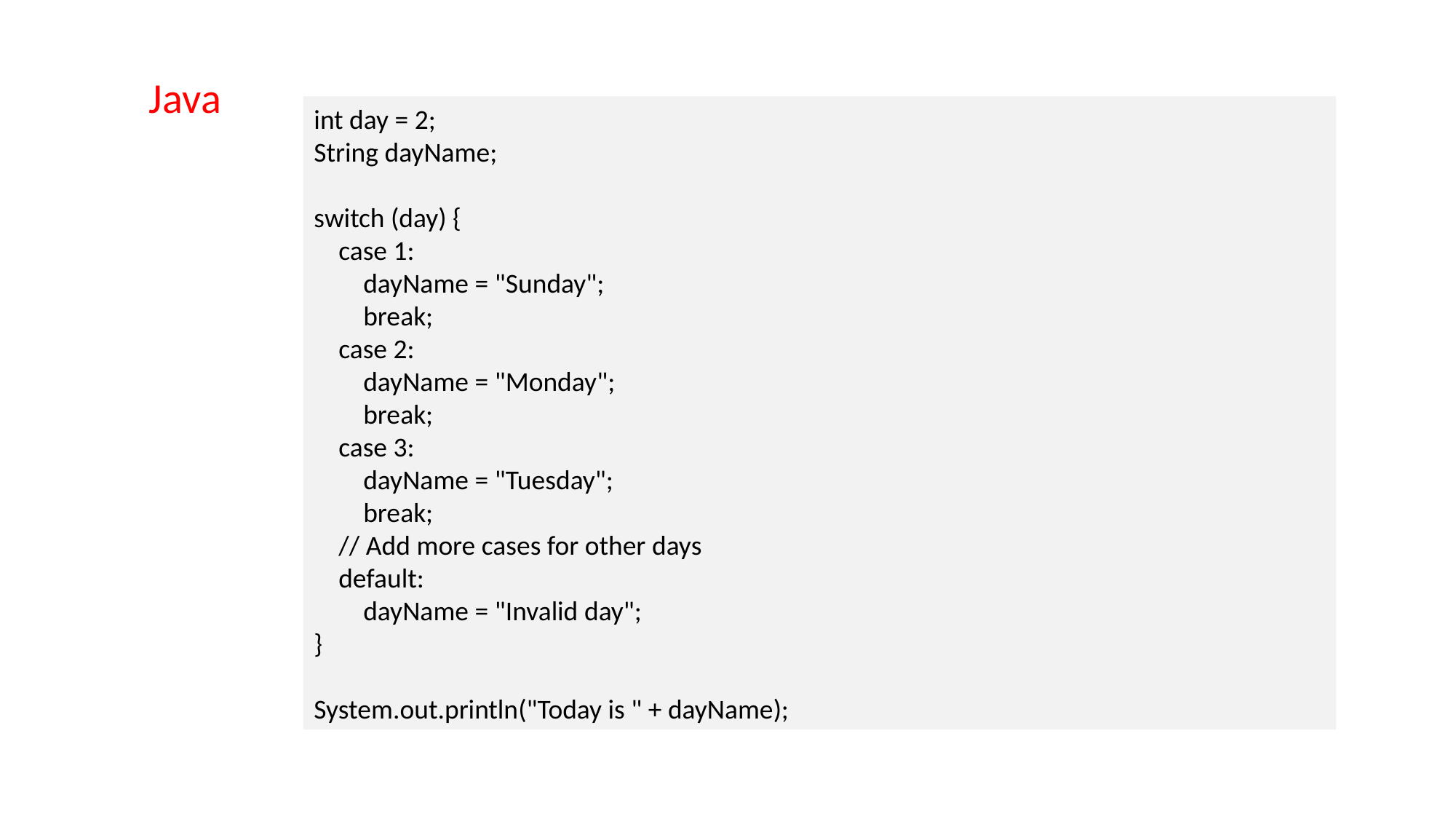

Java
int day = 2;
String dayName;

switch (day) {
    case 1:
        dayName = "Sunday";
        break;
    case 2:
        dayName = "Monday";
        break;
    case 3:
        dayName = "Tuesday";
        break;
    // Add more cases for other days
    default:
        dayName = "Invalid day";
}

System.out.println("Today is " + dayName);